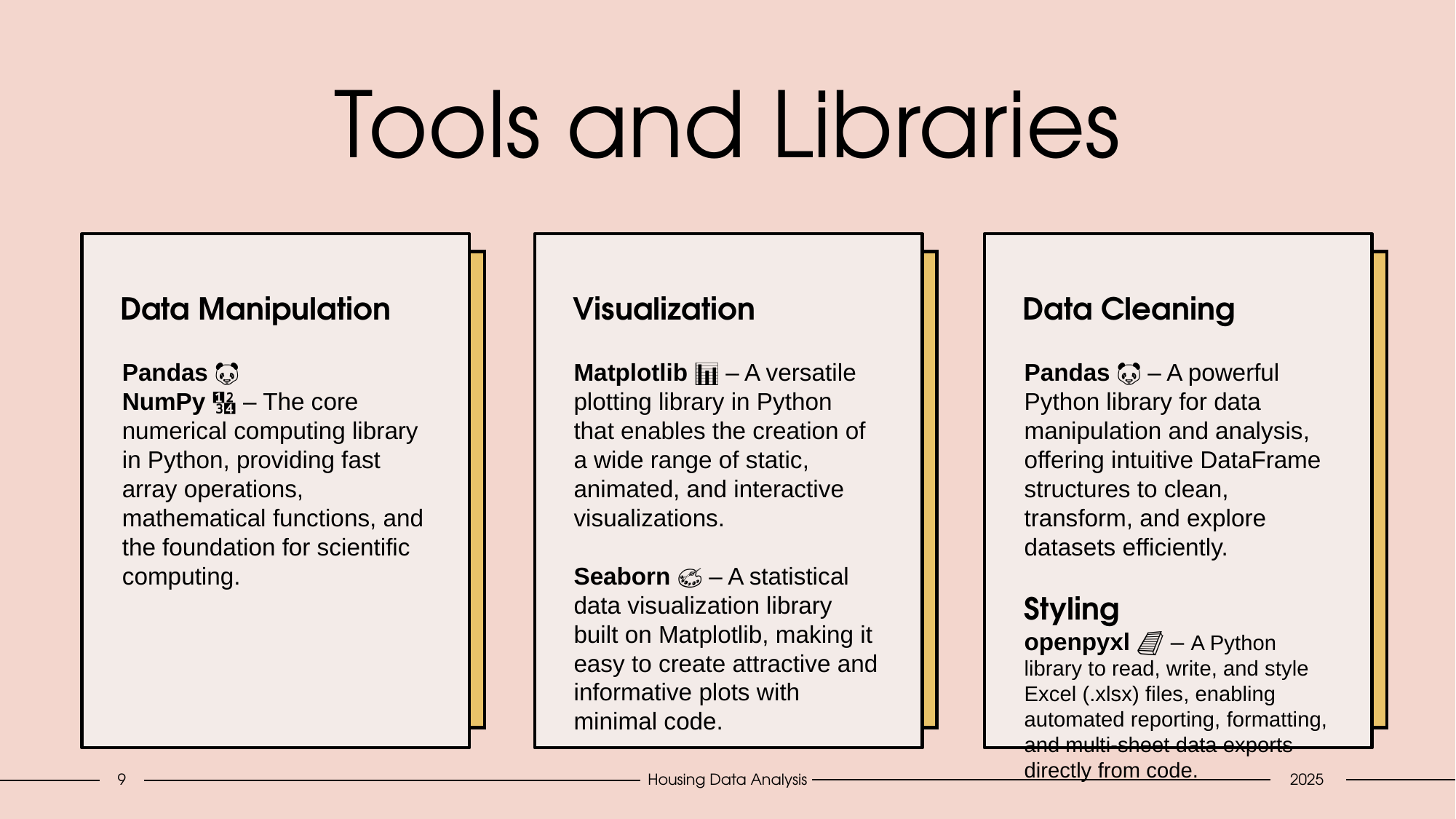

# Tools and Libraries​
Data Manipulation
Visualization
Data Cleaning
Pandas 🐼
NumPy 🔢 – The core numerical computing library in Python, providing fast array operations, mathematical functions, and the foundation for scientific computing.
​
Matplotlib 📊 – A versatile plotting library in Python that enables the creation of a wide range of static, animated, and interactive visualizations.

Seaborn 🎨 – A statistical data visualization library built on Matplotlib, making it easy to create attractive and informative plots with minimal code.
​

Pandas 🐼 – A powerful Python library for data manipulation and analysis, offering intuitive DataFrame structures to clean, transform, and explore datasets efficiently.

Styling
openpyxl 📘 – A Python library to read, write, and style Excel (.xlsx) files, enabling automated reporting, formatting, and multi‑sheet data exports directly from code.

9
Housing Data Analysis
2025